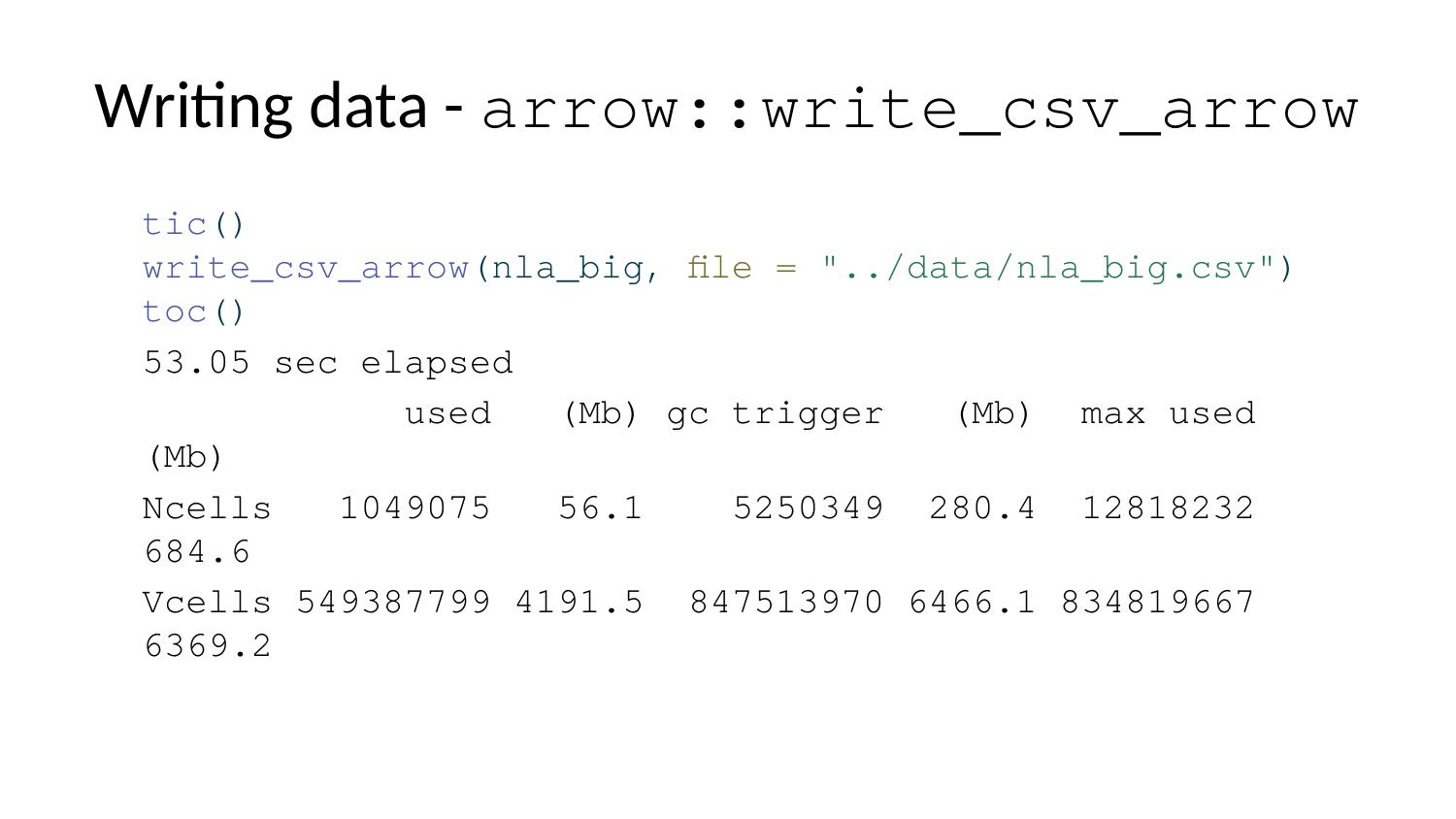

# Writing data - arrow::write_csv_arrow
tic()
write_csv_arrow(nla_big, file = "../data/nla_big.csv")
toc()
53.05 sec elapsed
            used   (Mb) gc trigger   (Mb)  max used   (Mb)
Ncells   1049075   56.1    5250349  280.4  12818232  684.6
Vcells 549387799 4191.5  847513970 6466.1 834819667 6369.2